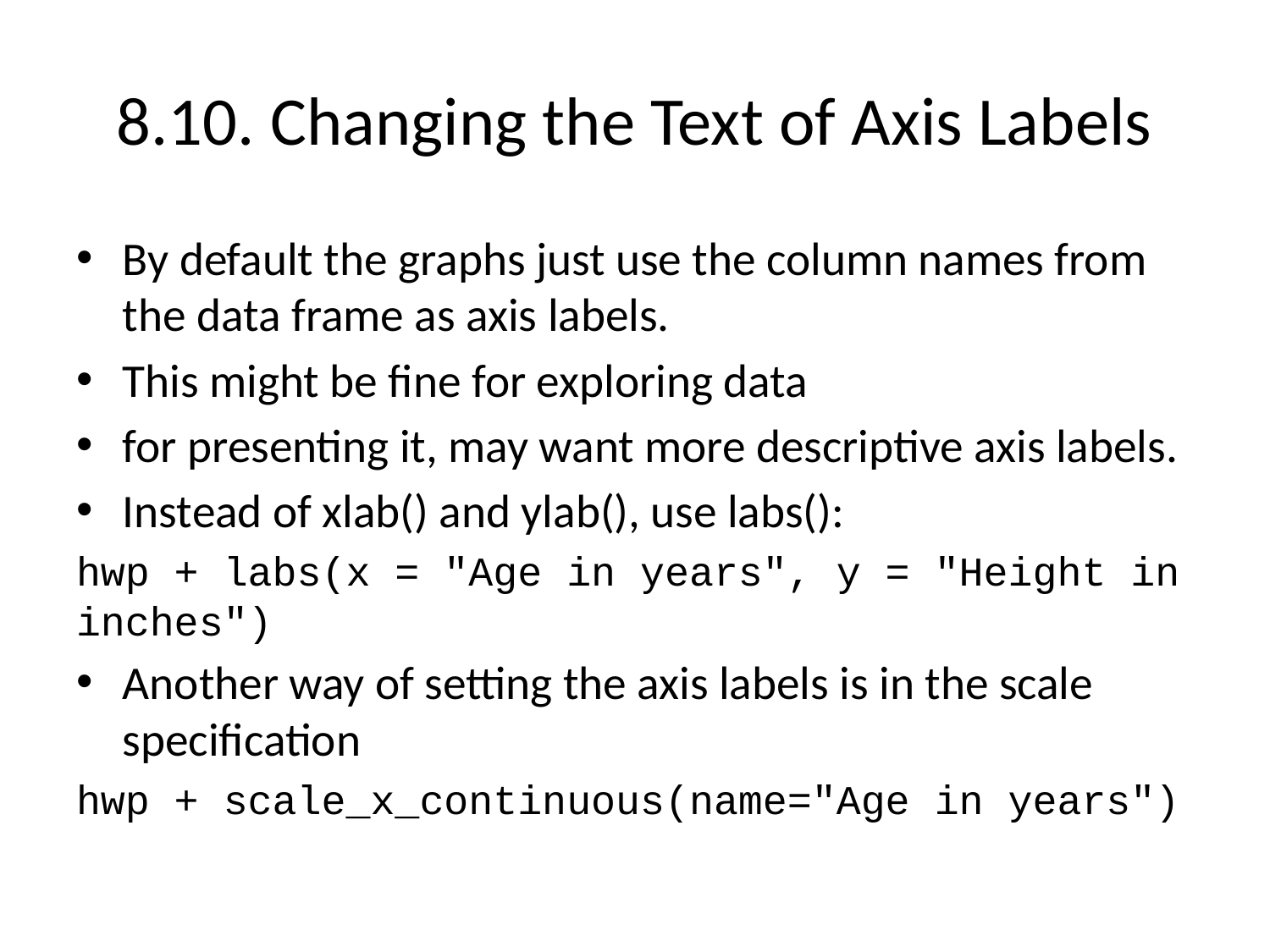

# 8.10. Changing the Text of Axis Labels
By default the graphs just use the column names from the data frame as axis labels.
This might be fine for exploring data
for presenting it, may want more descriptive axis labels.
Instead of xlab() and ylab(), use labs():
hwp + labs(x = "Age in years", y = "Height in inches")
Another way of setting the axis labels is in the scale specification
hwp + scale_x_continuous(name="Age in years")